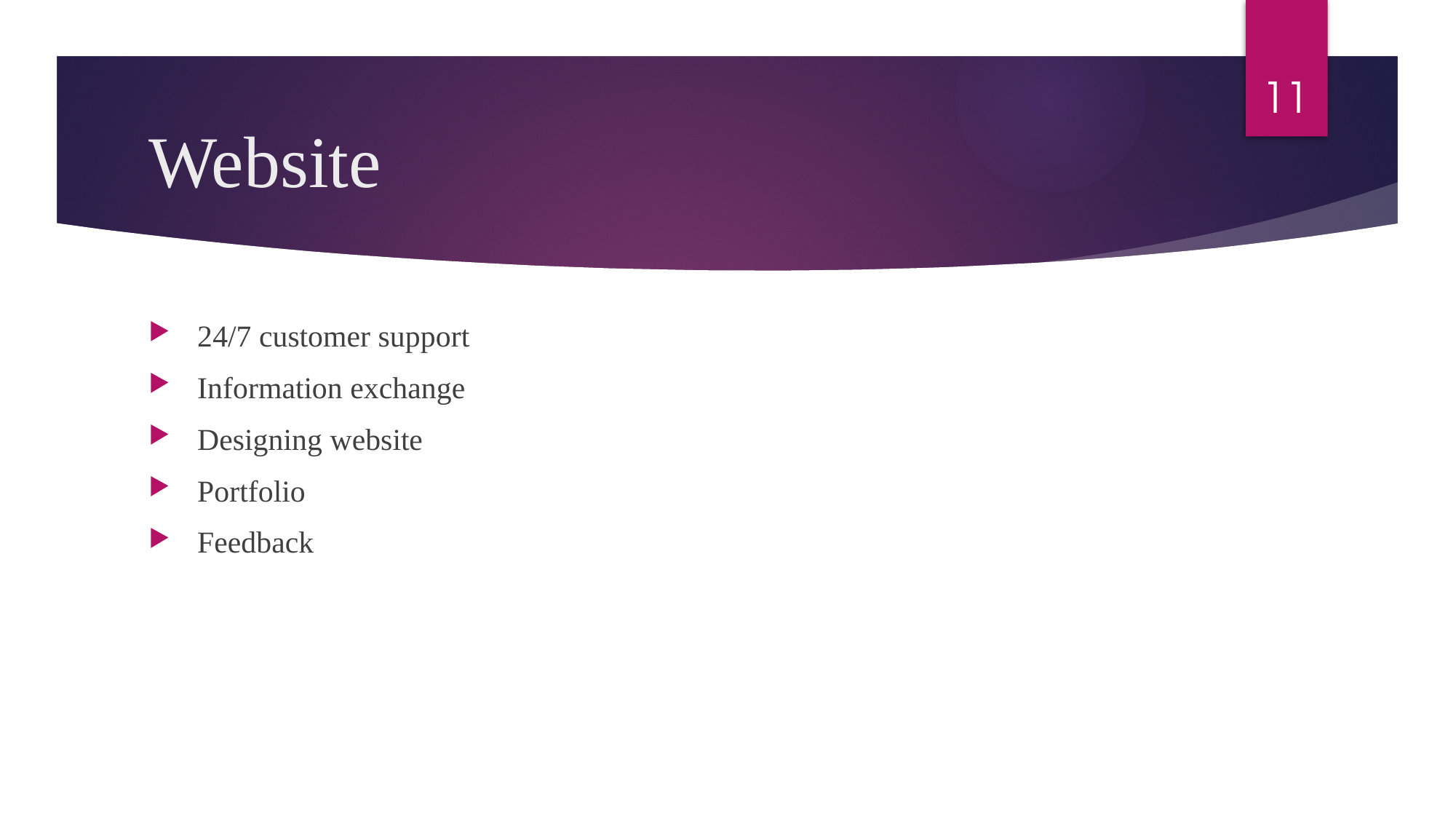

11
# Website
 24/7 customer support
 Information exchange
 Designing website
 Portfolio
 Feedback